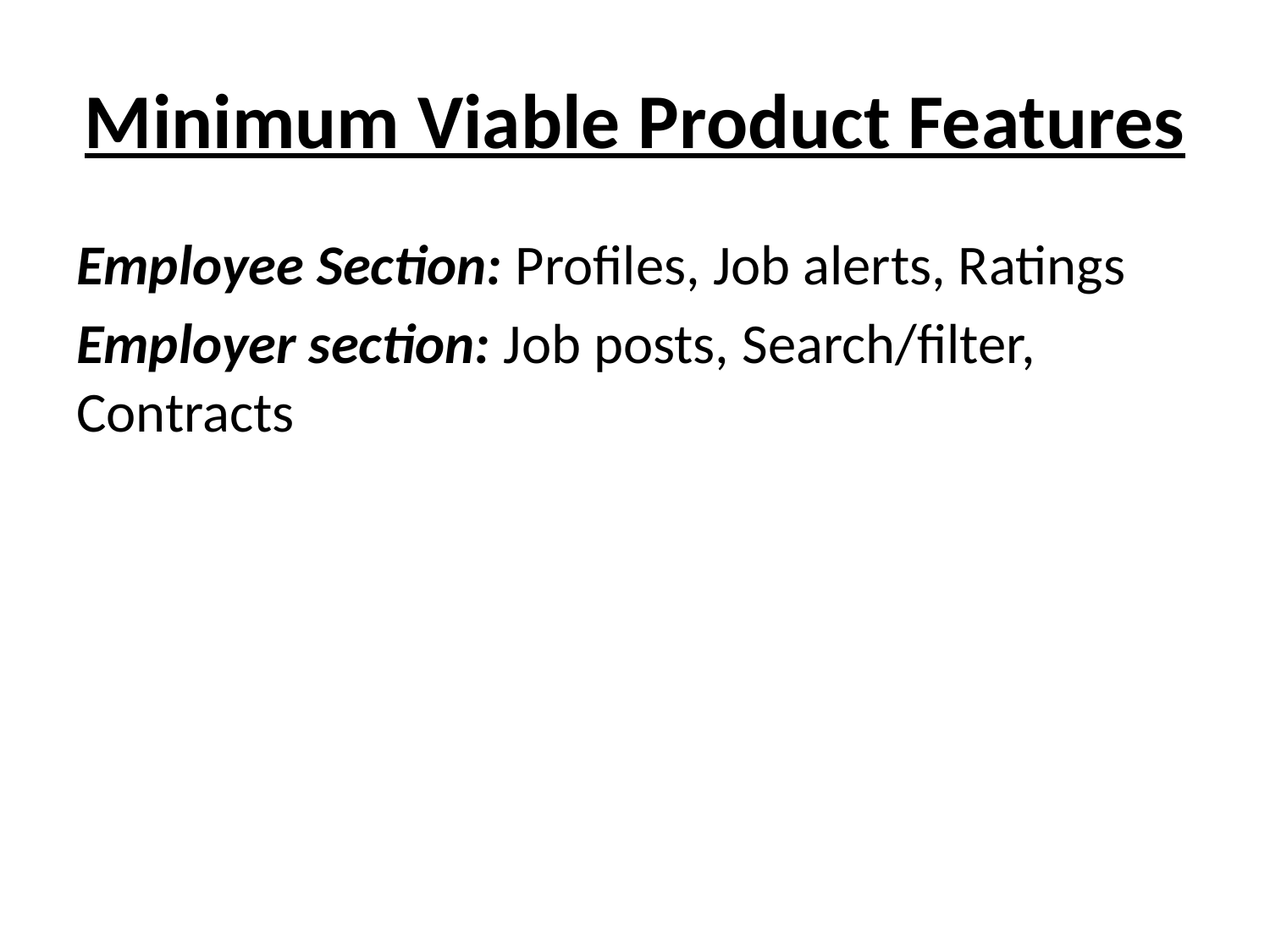

# Minimum Viable Product Features
Employee Section: Profiles, Job alerts, Ratings
Employer section: Job posts, Search/filter, Contracts